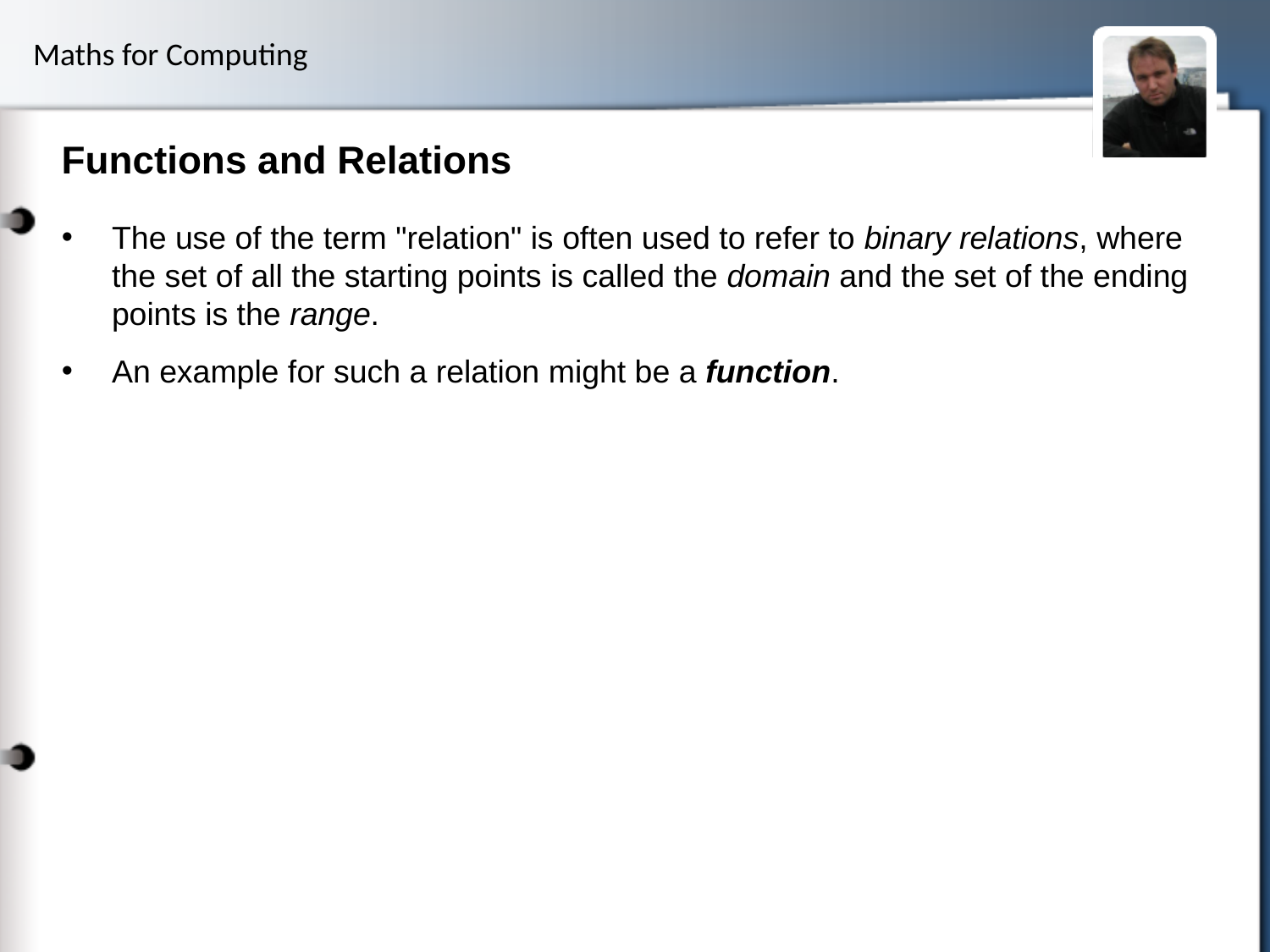

# Functions and Relations
The use of the term "relation" is often used to refer to binary relations, where the set of all the starting points is called the domain and the set of the ending points is the range.
An example for such a relation might be a function.